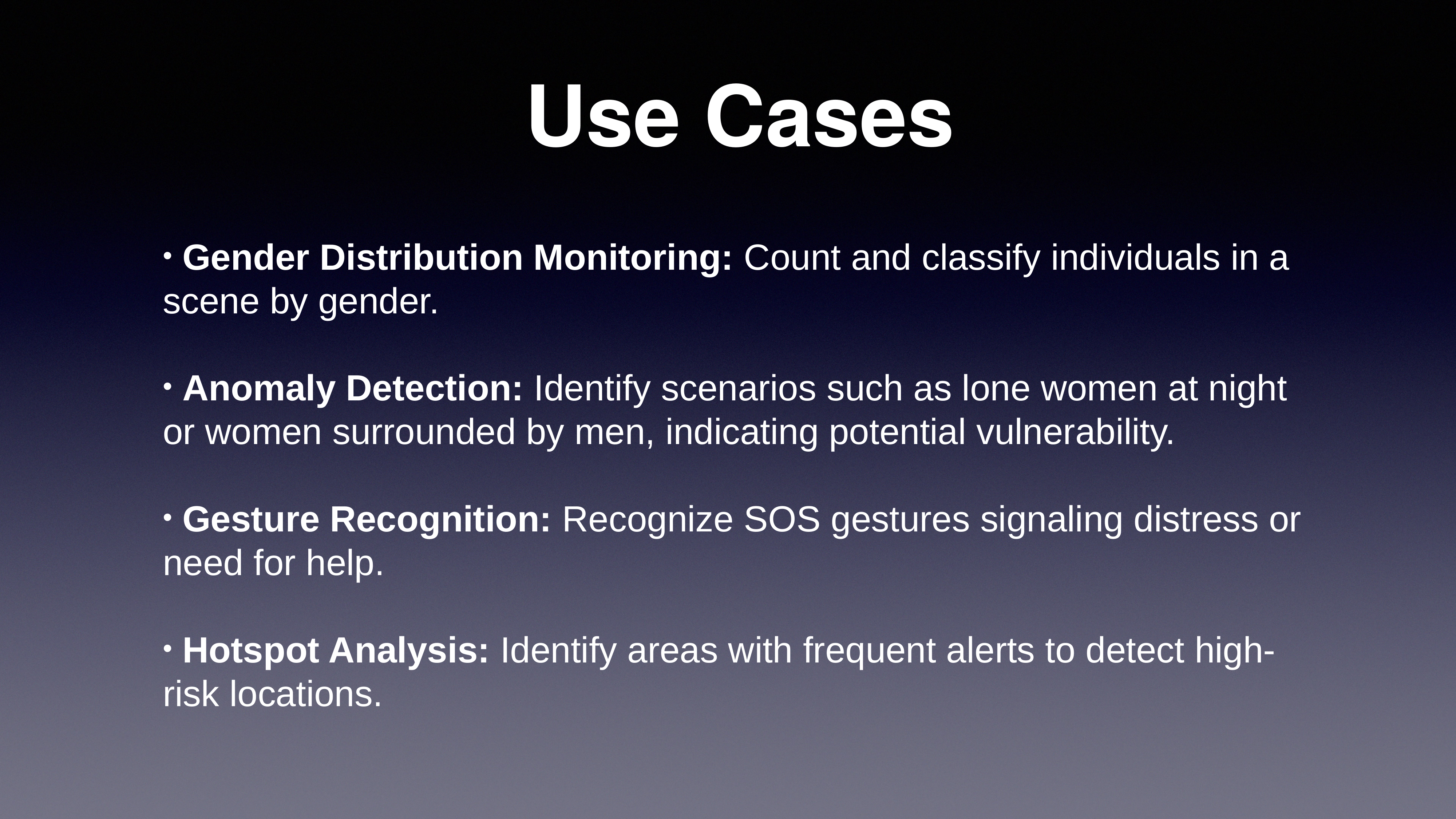

# Use Cases
 Gender Distribution Monitoring: Count and classify individuals in a scene by gender.

 Anomaly Detection: Identify scenarios such as lone women at night or women surrounded by men, indicating potential vulnerability.

 Gesture Recognition: Recognize SOS gestures signaling distress or need for help.

 Hotspot Analysis: Identify areas with frequent alerts to detect high-risk locations.